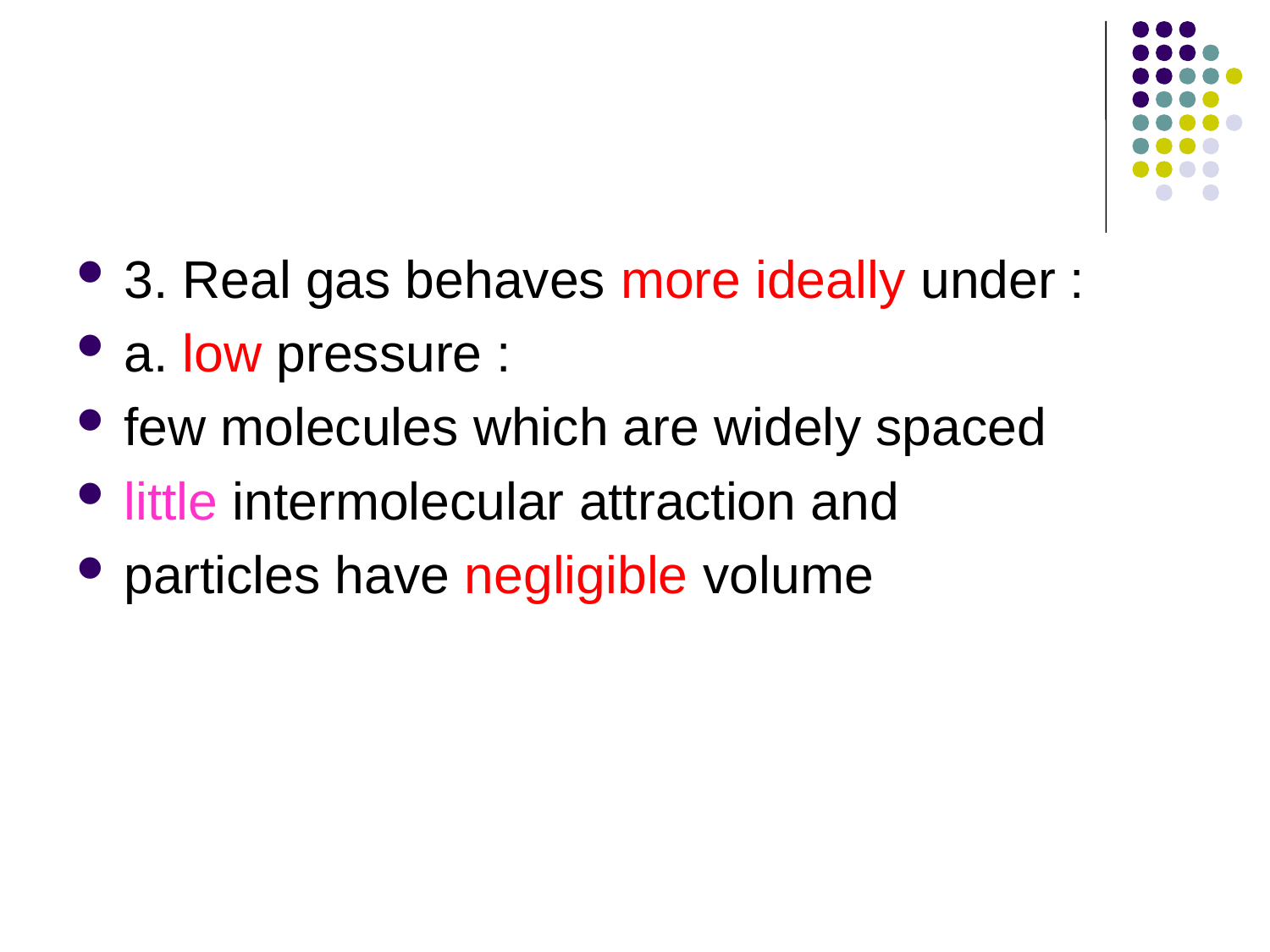

#
3. Real gas behaves more ideally under :
a. low pressure :
few molecules which are widely spaced
little intermolecular attraction and
particles have negligible volume